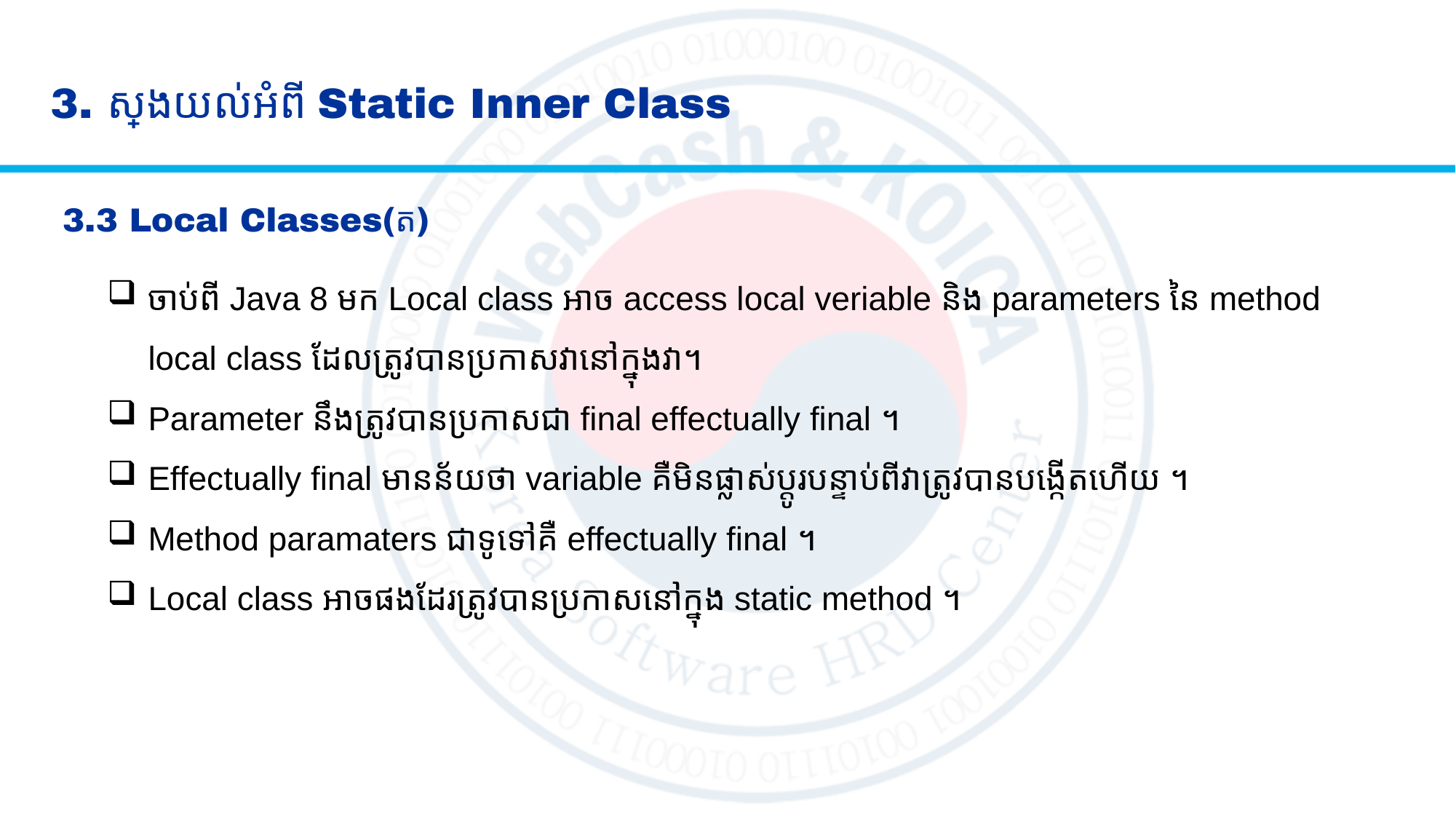

3. ស្វែងយល់អំពី Static Inner Class
3.3 Local Classes(ត)
ចាប់ពី Java 8 មក Local class អាច access local veriable និង parameters នៃ method local class ដែលត្រូវបានប្រកាសវានៅក្នុងវា។
Parameter នឹងត្រូវបានប្រកាសជា final effectually final ។
Effectually final មានន័យថា variable គឺមិនផ្លាស់ប្តូរបន្ទាប់ពីវាត្រូវបានបង្កើតហើយ ។
Method paramaters ជាទូទៅគឺ effectually final ។
Local class អាចផងដែរត្រូវបានប្រកាសនៅក្នុង static method ។